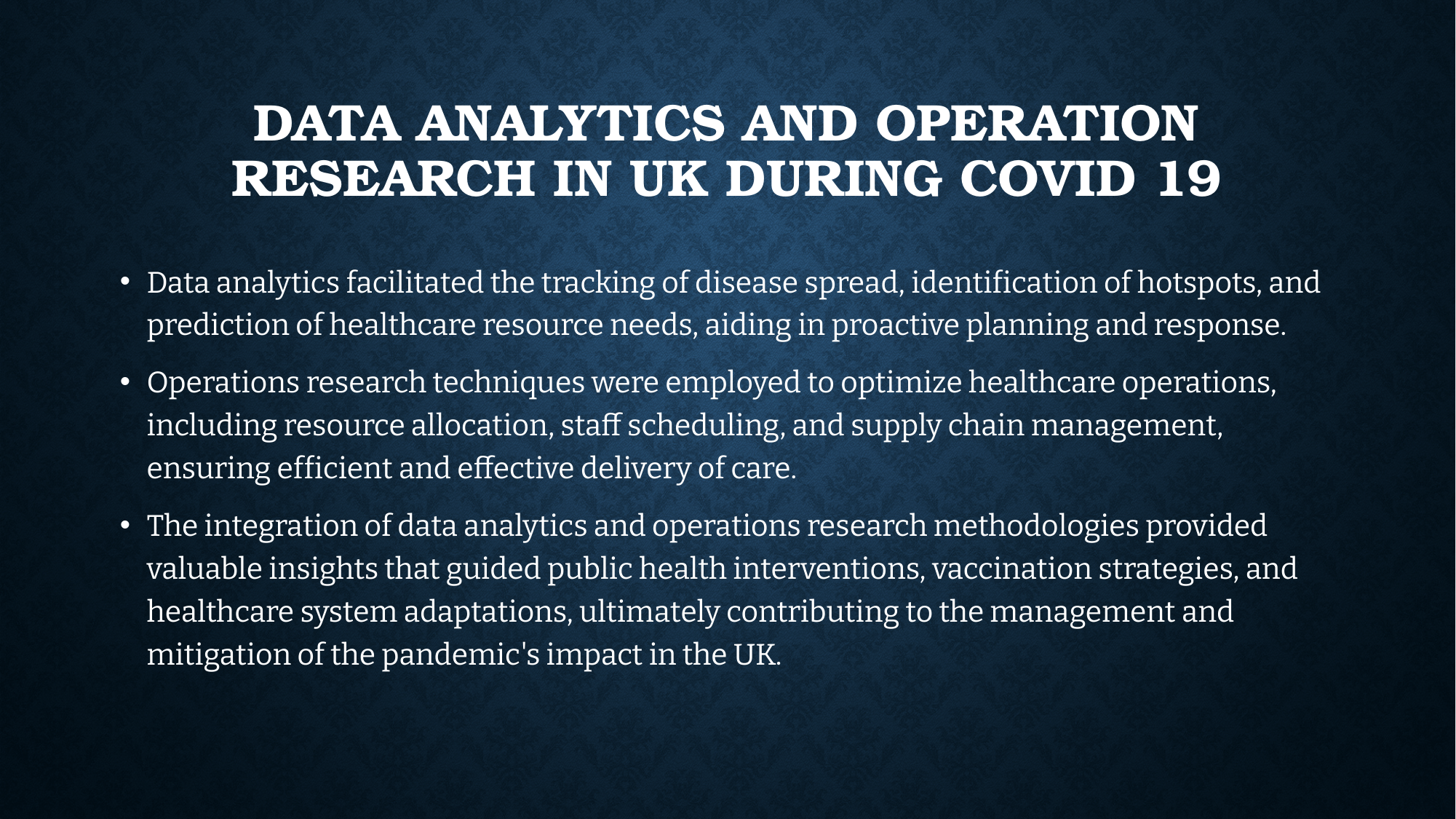

# Data Analytics and operation research in UK during covid 19
Data analytics facilitated the tracking of disease spread, identification of hotspots, and prediction of healthcare resource needs, aiding in proactive planning and response.
Operations research techniques were employed to optimize healthcare operations, including resource allocation, staff scheduling, and supply chain management, ensuring efficient and effective delivery of care.
The integration of data analytics and operations research methodologies provided valuable insights that guided public health interventions, vaccination strategies, and healthcare system adaptations, ultimately contributing to the management and mitigation of the pandemic's impact in the UK.